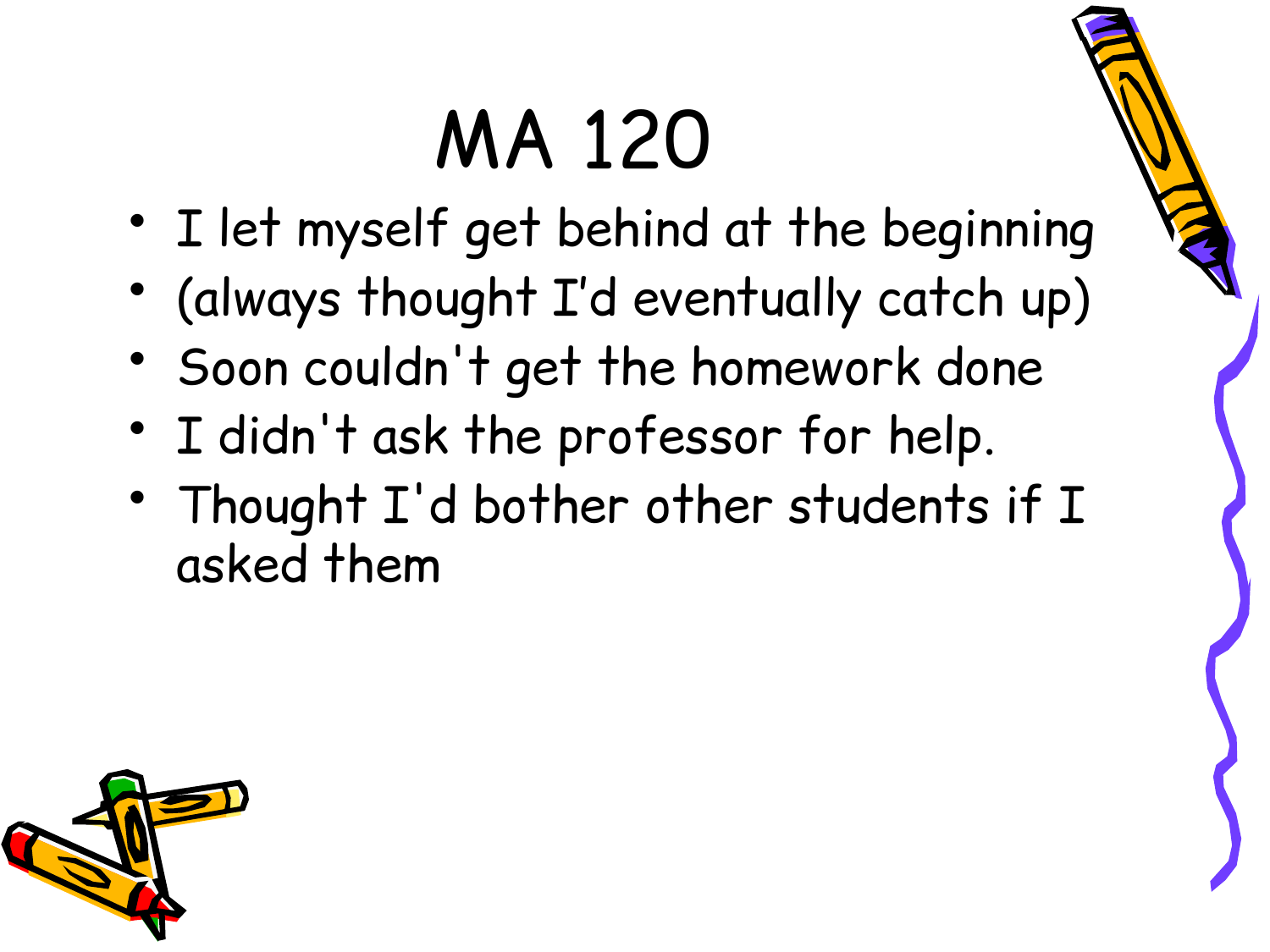

# MA 120
I let myself get behind at the beginning
(always thought I’d eventually catch up)
Soon couldn't get the homework done
I didn't ask the professor for help.
Thought I'd bother other students if I asked them